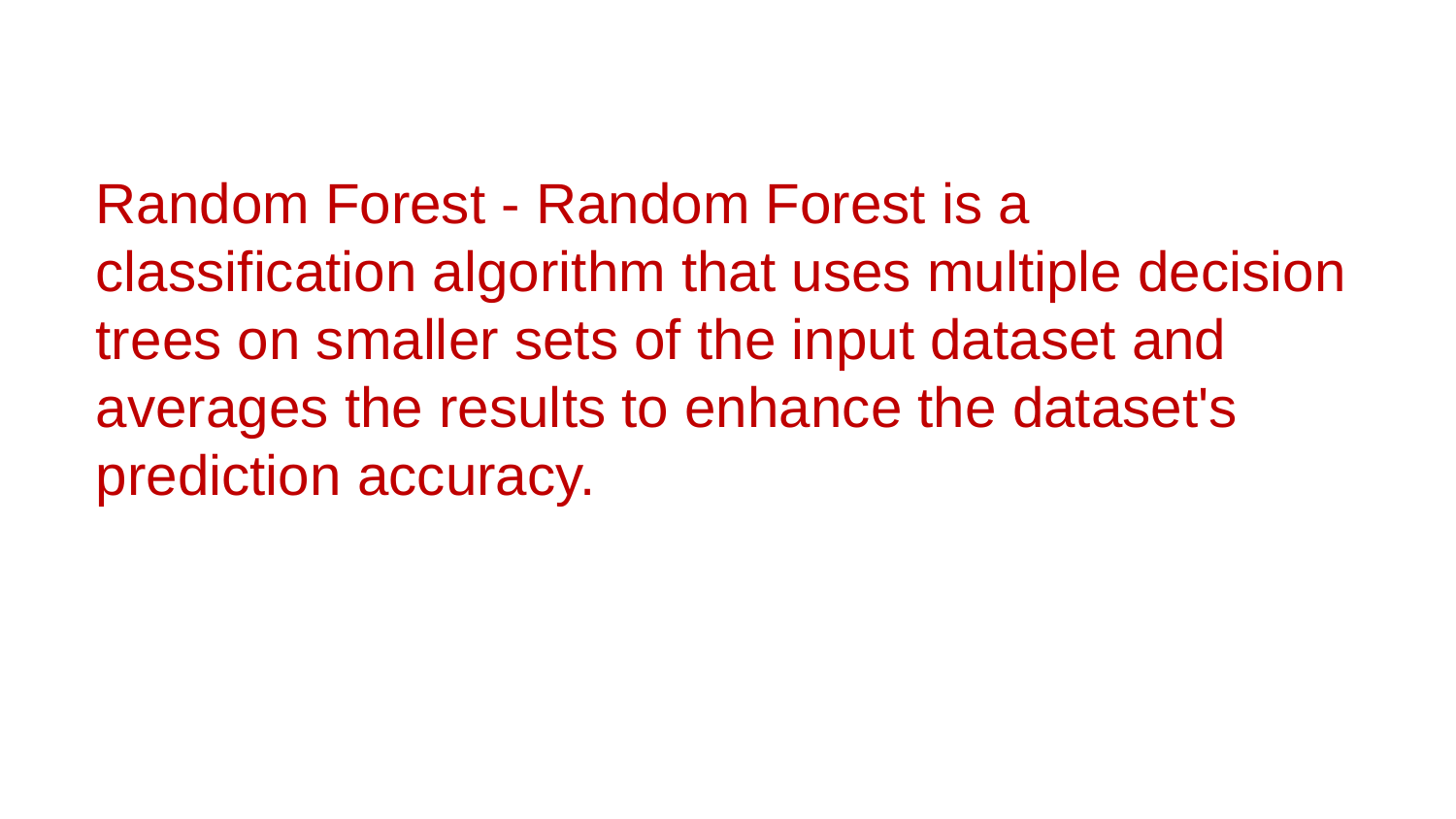

Random Forest - Random Forest is a classification algorithm that uses multiple decision trees on smaller sets of the input dataset and averages the results to enhance the dataset's prediction accuracy.